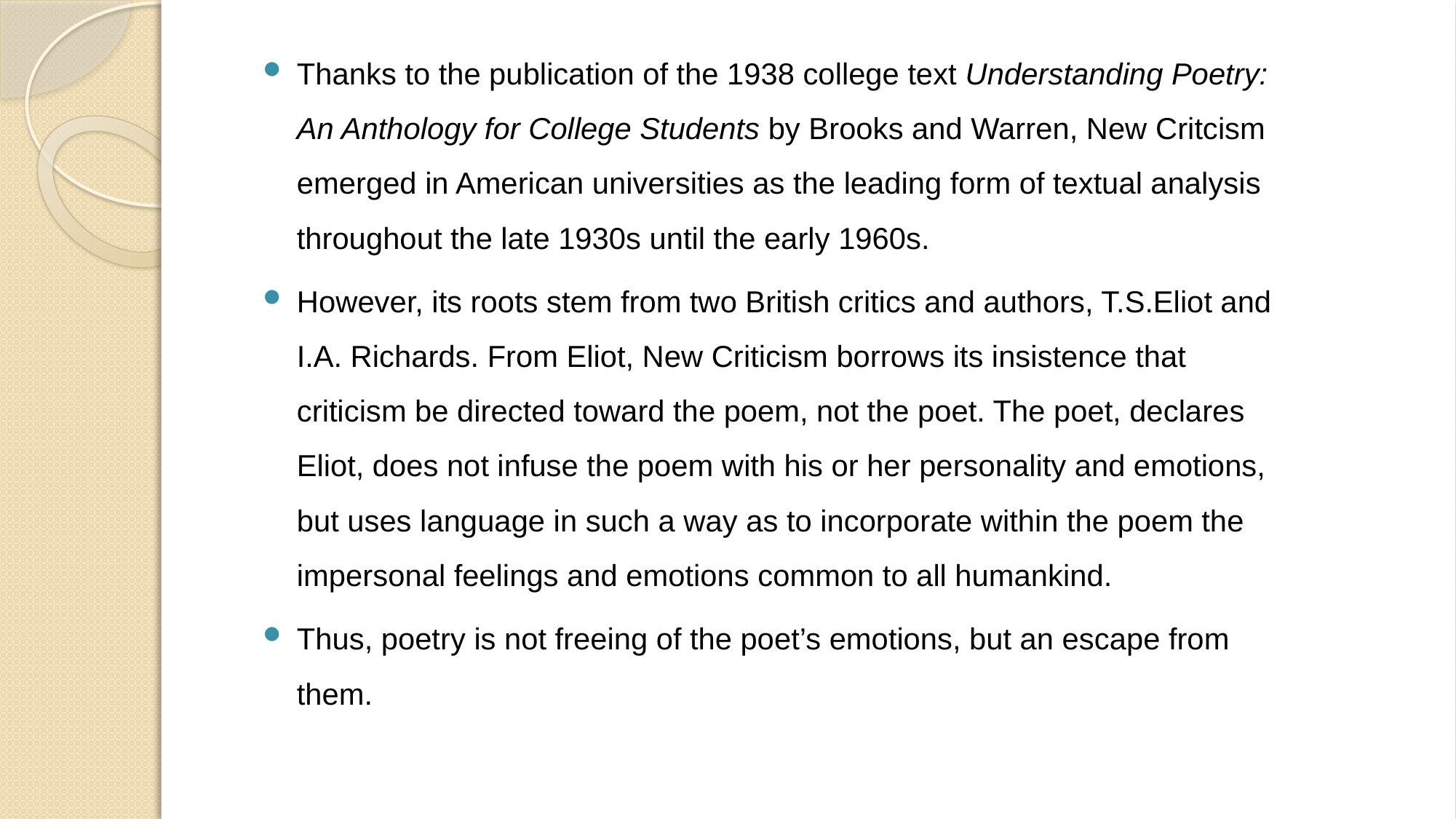

Thanks to the publication of the 1938 college text Understanding Poetry: An Anthology for College Students by Brooks and Warren, New Critcism emerged in American universities as the leading form of textual analysis throughout the late 1930s until the early 1960s.
However, its roots stem from two British critics and authors, T.S.Eliot and I.A. Richards. From Eliot, New Criticism borrows its insistence that criticism be directed toward the poem, not the poet. The poet, declares Eliot, does not infuse the poem with his or her personality and emotions, but uses language in such a way as to incorporate within the poem the impersonal feelings and emotions common to all humankind.
Thus, poetry is not freeing of the poet’s emotions, but an escape from them.